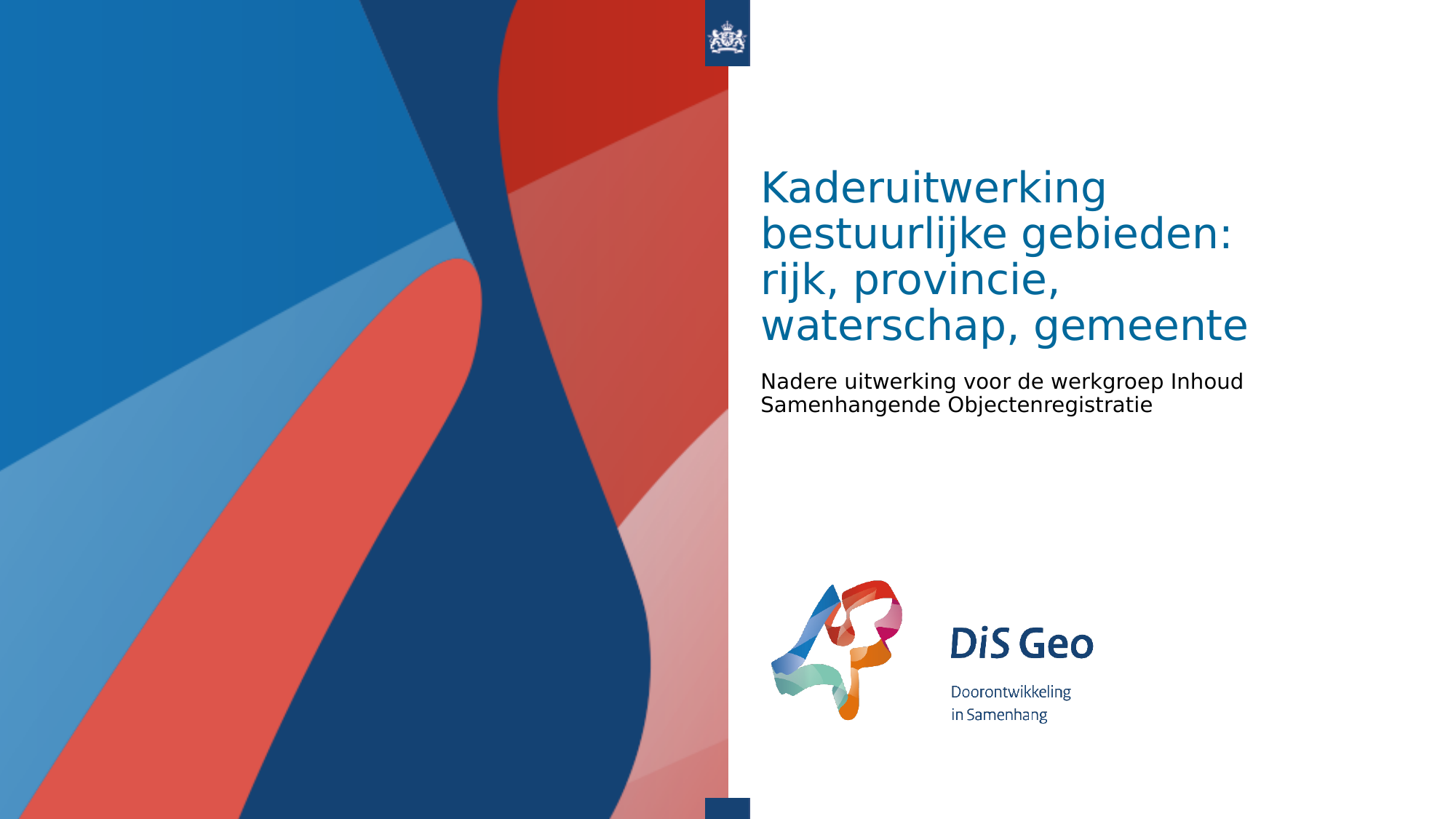

# Kaderuitwerking bestuurlijke gebieden: rijk, provincie, waterschap, gemeente
Nadere uitwerking voor de werkgroep Inhoud Samenhangende Objectenregistratie